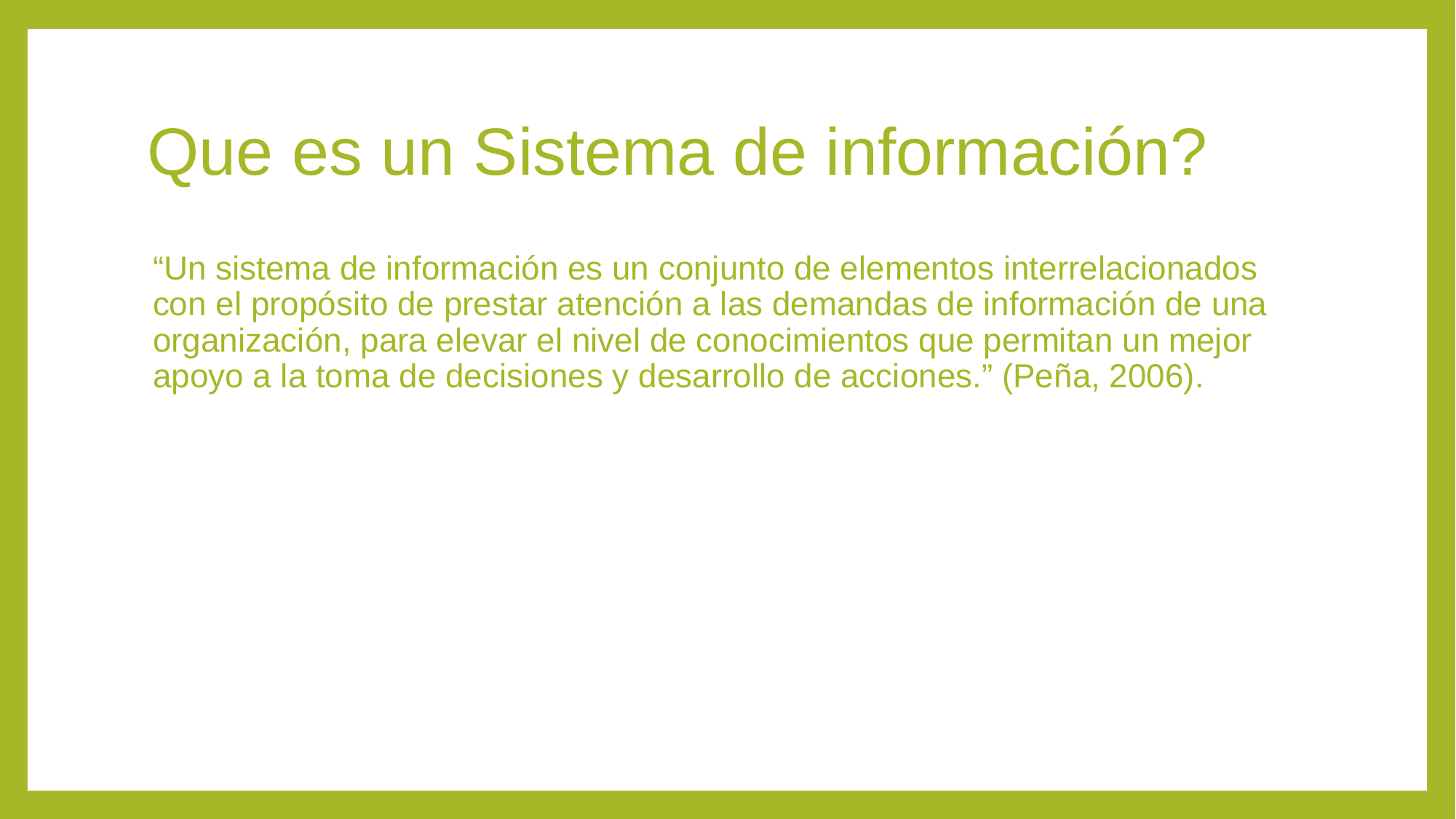

# Que es un Sistema de información?
“Un sistema de información es un conjunto de elementos interrelacionados con el propósito de prestar atención a las demandas de información de una organización, para elevar el nivel de conocimientos que permitan un mejor apoyo a la toma de decisiones y desarrollo de acciones.” (Peña, 2006).